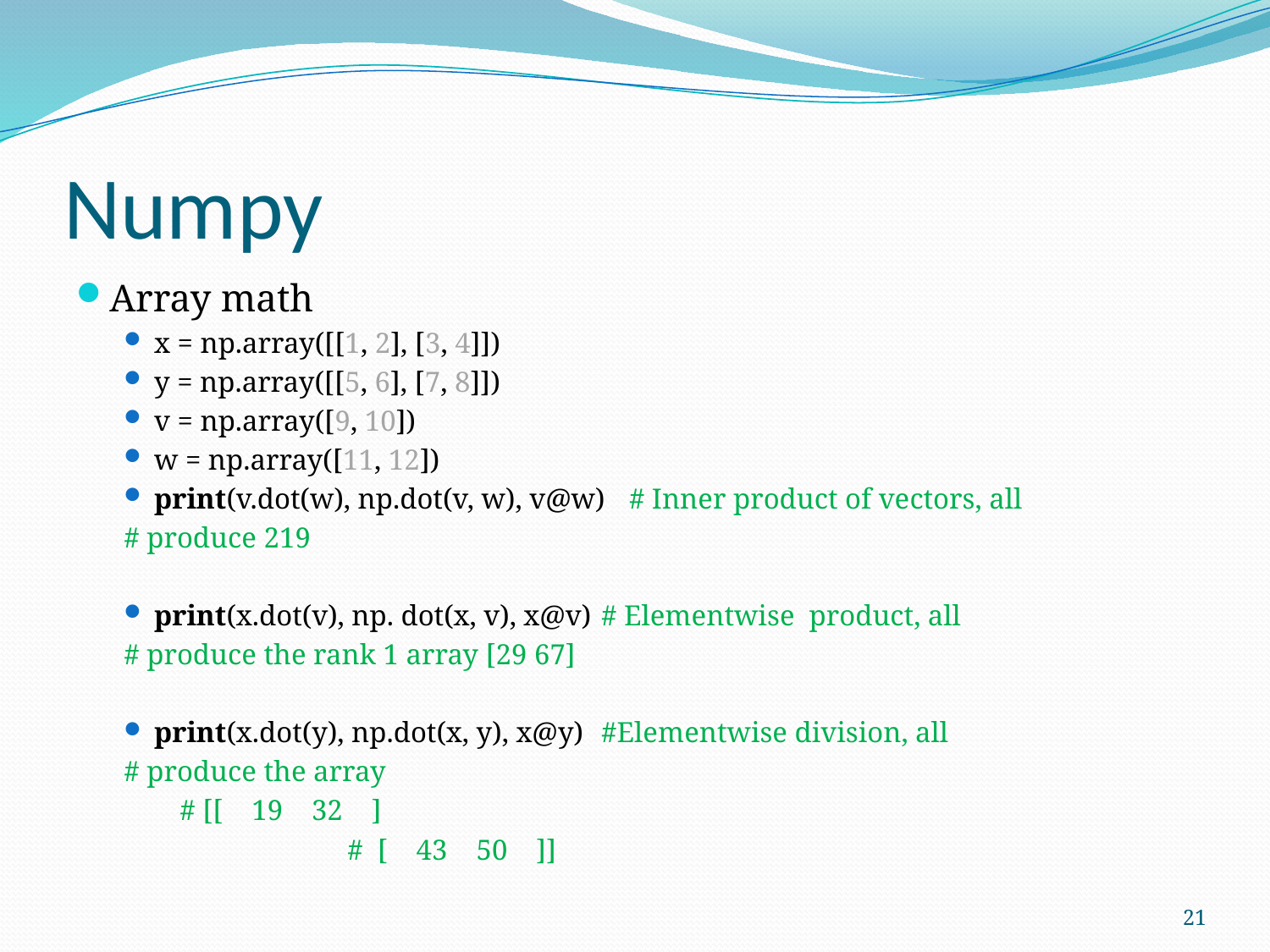

# Numpy
Array math
x = np.array([[1, 2], [3, 4]])
y = np.array([[5, 6], [7, 8]])
v = np.array([9, 10])
w = np.array([11, 12])
print(v.dot(w), np.dot(v, w), v@w) 	# Inner product of vectors, all
					# produce 219

print(x.dot(v), np. dot(x, v), x@v) 	# Elementwise  product, all
					# produce the rank 1 array [29 67]

print(x.dot(y), np.dot(x, y), x@y) 	#Elementwise division, all
					# produce the array
			     		# [[    19    32    ]
     		                       		#  [    43    50    ]]

21